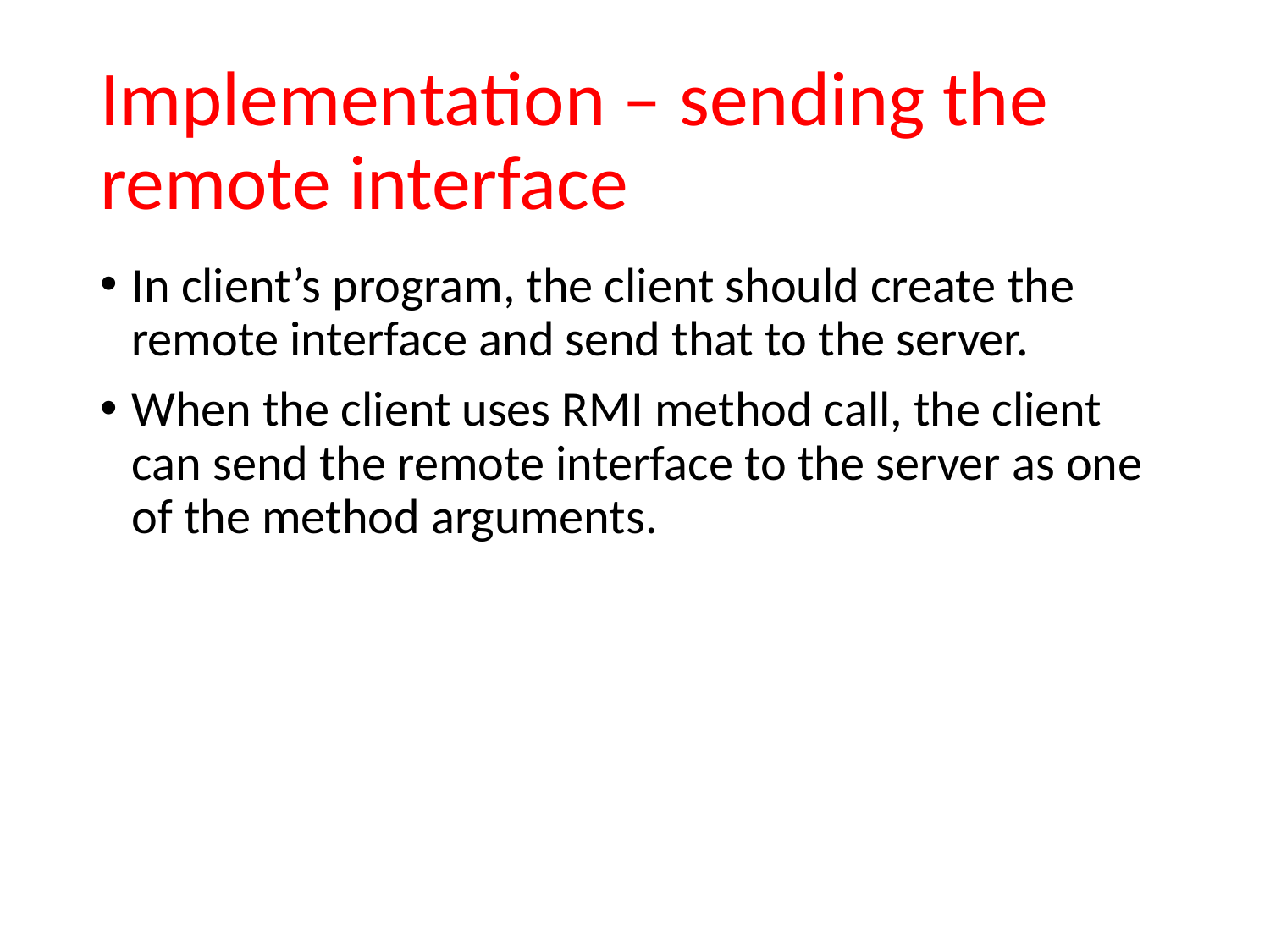

# Implementation – sending the remote interface
In client’s program, the client should create the remote interface and send that to the server.
When the client uses RMI method call, the client can send the remote interface to the server as one of the method arguments.